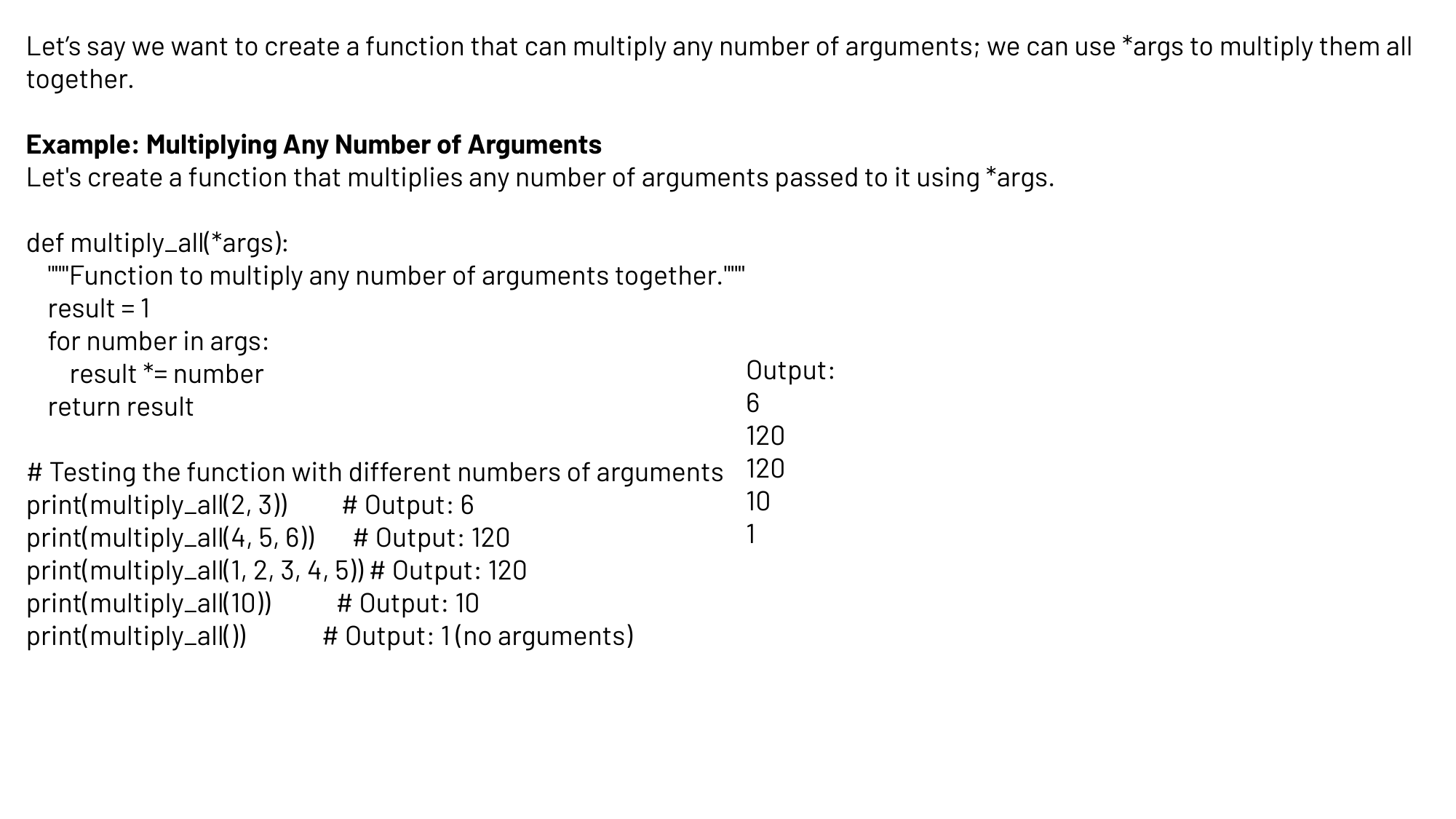

Let’s say we want to create a function that can multiply any number of arguments; we can use *args to multiply them all together.

Example: Multiplying Any Number of Arguments
Let's create a function that multiplies any number of arguments passed to it using *args.

def multiply_all(*args):
    """Function to multiply any number of arguments together."""
    result = 1
    for number in args:
        result *= number
    return result

# Testing the function with different numbers of arguments
print(multiply_all(2, 3))          # Output: 6
print(multiply_all(4, 5, 6))       # Output: 120
print(multiply_all(1, 2, 3, 4, 5)) # Output: 120
print(multiply_all(10))            # Output: 10
print(multiply_all())              # Output: 1 (no arguments)

Output:
6
120
120
10
1